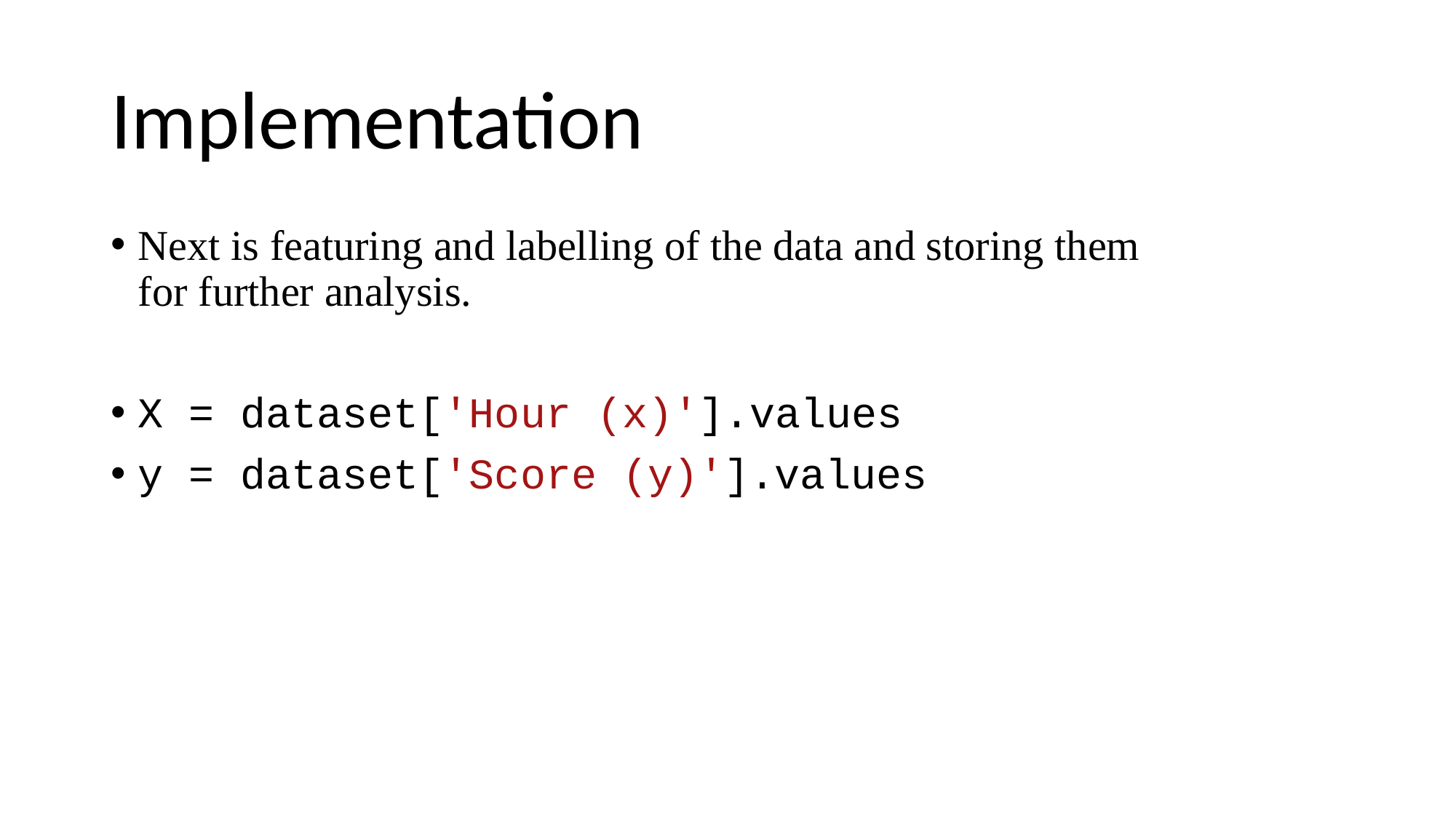

# Implementation
Next is featuring and labelling of the data and storing them for further analysis.

X = dataset['Hour (x)'].values
y = dataset['Score (y)'].values